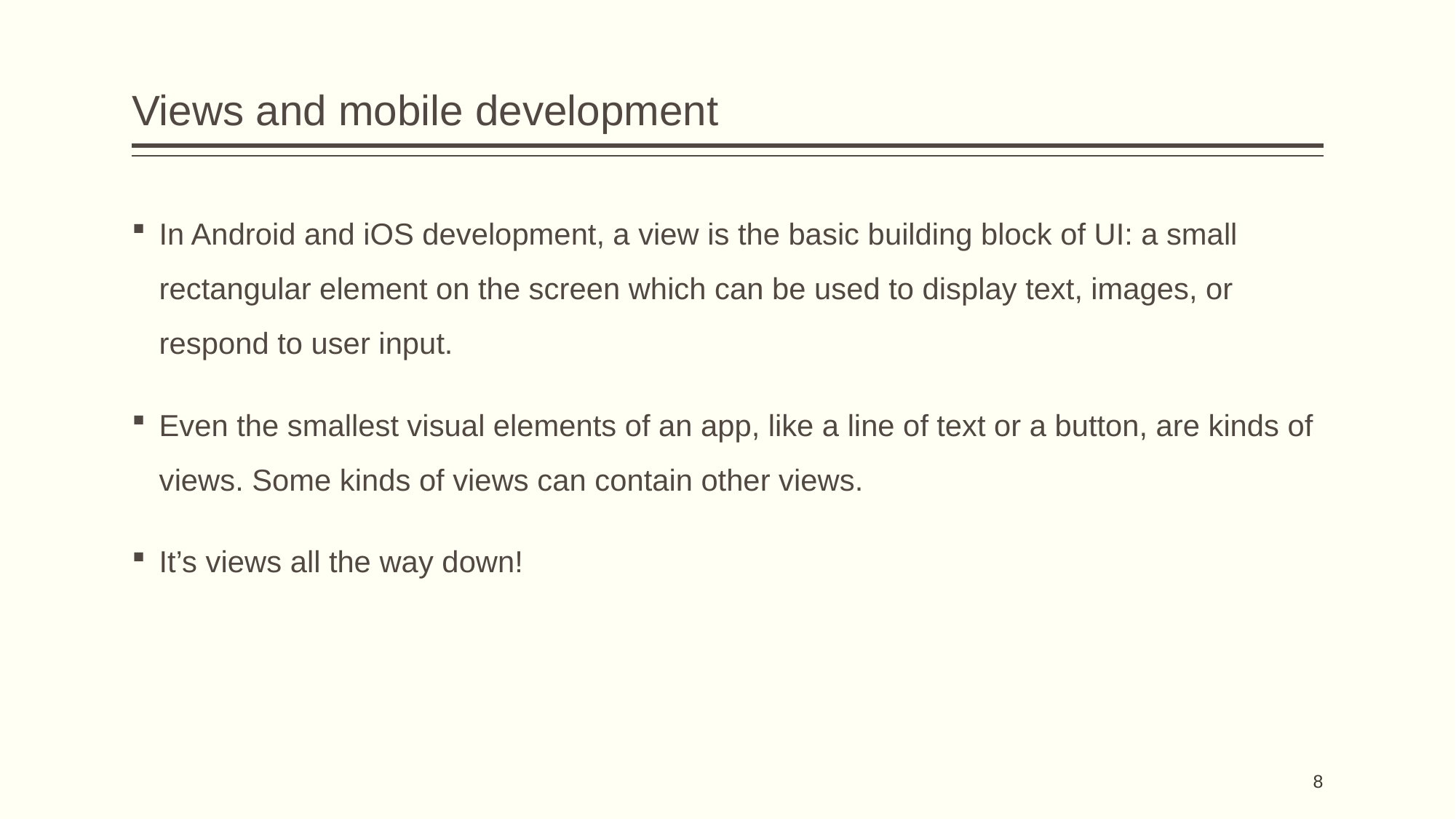

# Views and mobile development
In Android and iOS development, a view is the basic building block of UI: a small rectangular element on the screen which can be used to display text, images, or respond to user input.
Even the smallest visual elements of an app, like a line of text or a button, are kinds of views. Some kinds of views can contain other views.
It’s views all the way down!
8